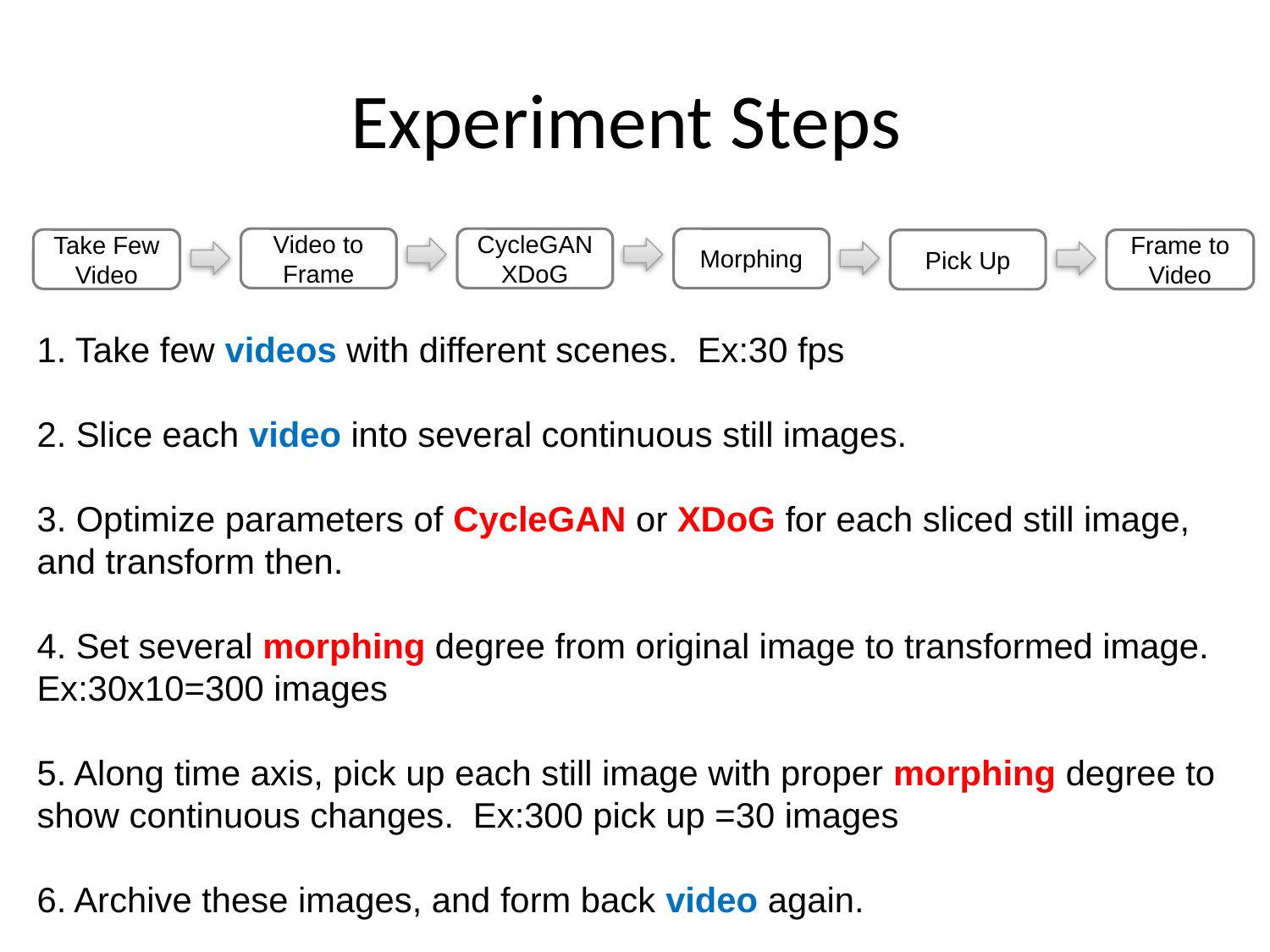

# Experiment Steps
Morphing
Video to Frame
CycleGAN
XDoG
Take Few
Video
Frame to Video
Pick Up

1. Take few videos with different scenes.  Ex:30 fps

2. Slice each video into several continuous still images.

3. Optimize parameters of CycleGAN or XDoG for each sliced still image, and transform then.

4. Set several morphing degree from original image to transformed image. Ex:30x10=300 images

5. Along time axis, pick up each still image with proper morphing degree to show continuous changes.  Ex:300 pick up =30 images

6. Archive these images, and form back video again.